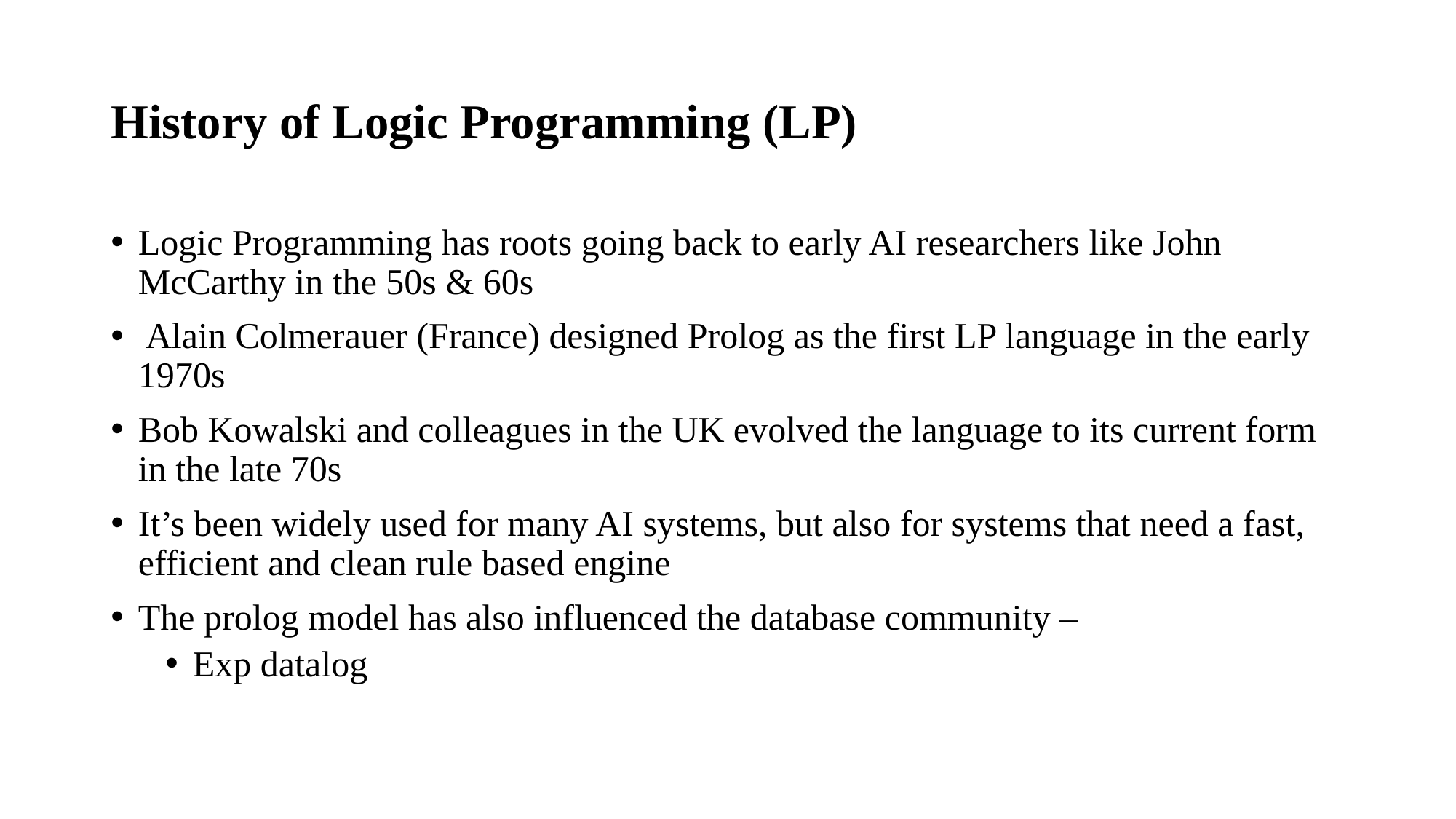

# History of Logic Programming (LP)
Logic Programming has roots going back to early AI researchers like John McCarthy in the 50s & 60s
 Alain Colmerauer (France) designed Prolog as the first LP language in the early 1970s
Bob Kowalski and colleagues in the UK evolved the language to its current form in the late 70s
It’s been widely used for many AI systems, but also for systems that need a fast, efficient and clean rule based engine
The prolog model has also influenced the database community –
Exp datalog